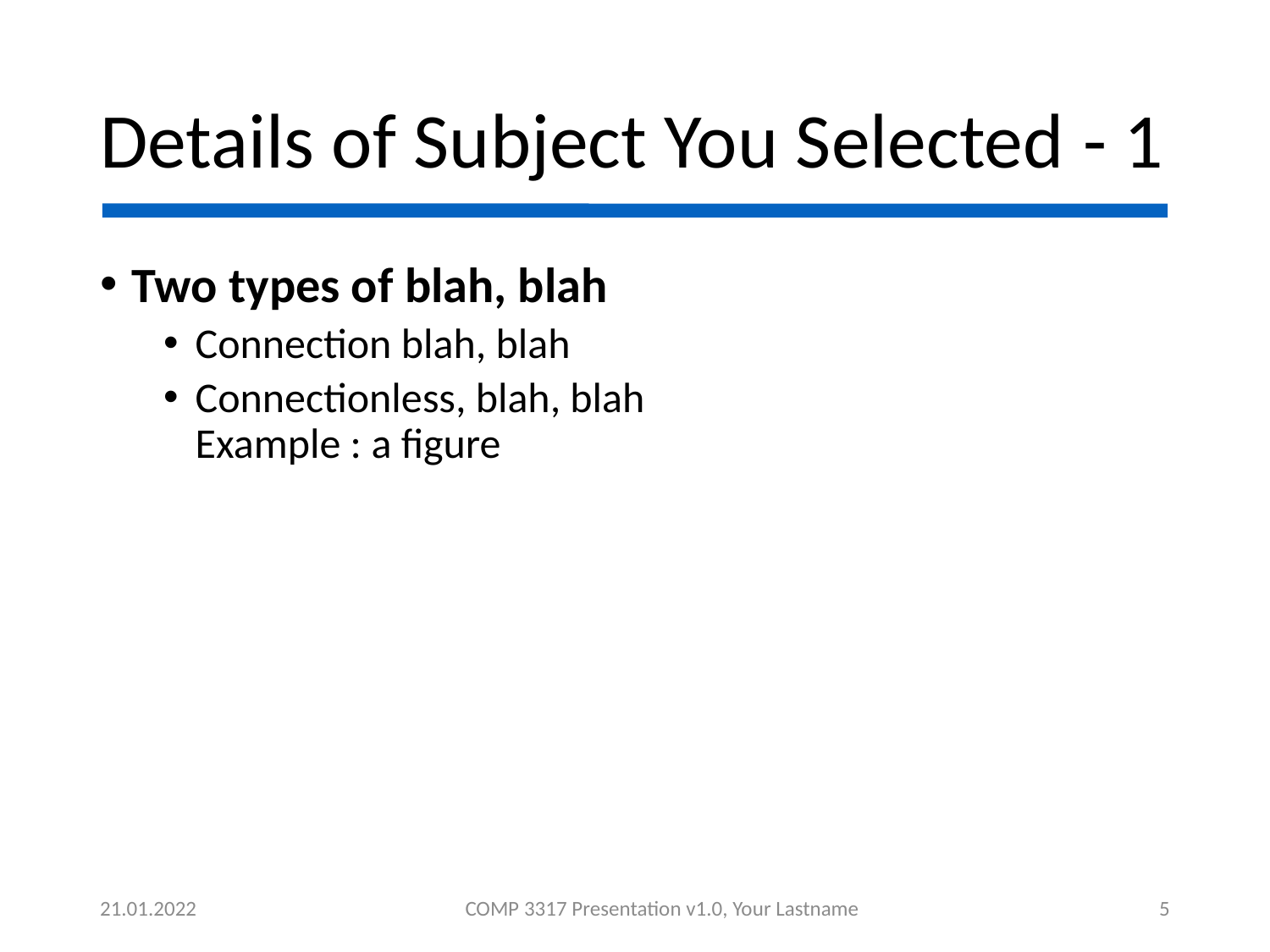

# Details of Subject You Selected - 1

Two types of blah, blah
Connection blah, blah
Connectionless, blah, blah
Example : a figure
21.01.2022
COMP 3317 Presentation v1.0, Your Lastname
5